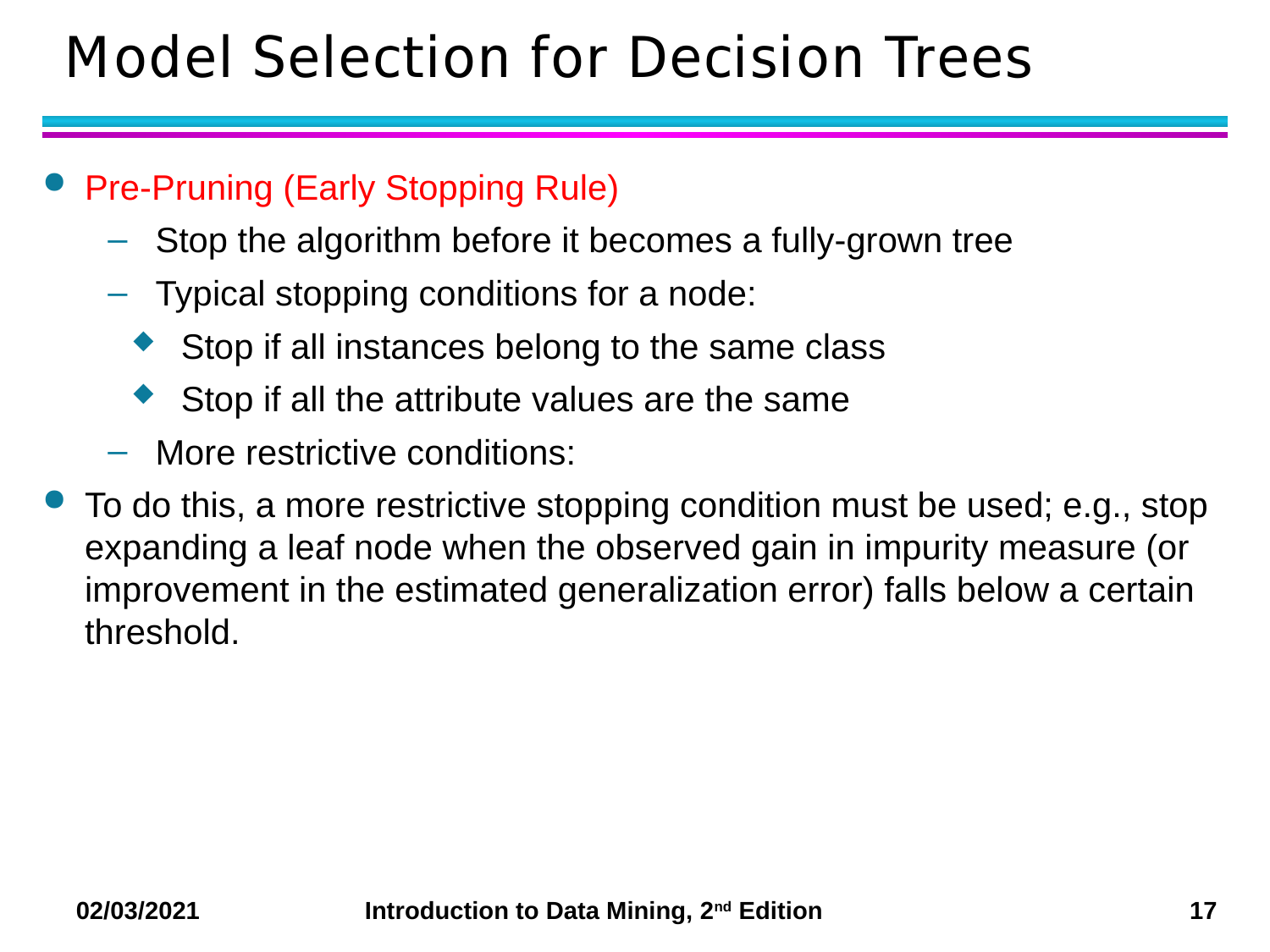

# Model Selection for Decision Trees
Pre-Pruning (Early Stopping Rule)
Stop the algorithm before it becomes a fully-grown tree
Typical stopping conditions for a node:
 Stop if all instances belong to the same class
 Stop if all the attribute values are the same
More restrictive conditions:
To do this, a more restrictive stopping condition must be used; e.g., stop expanding a leaf node when the observed gain in impurity measure (or improvement in the estimated generalization error) falls below a certain threshold.